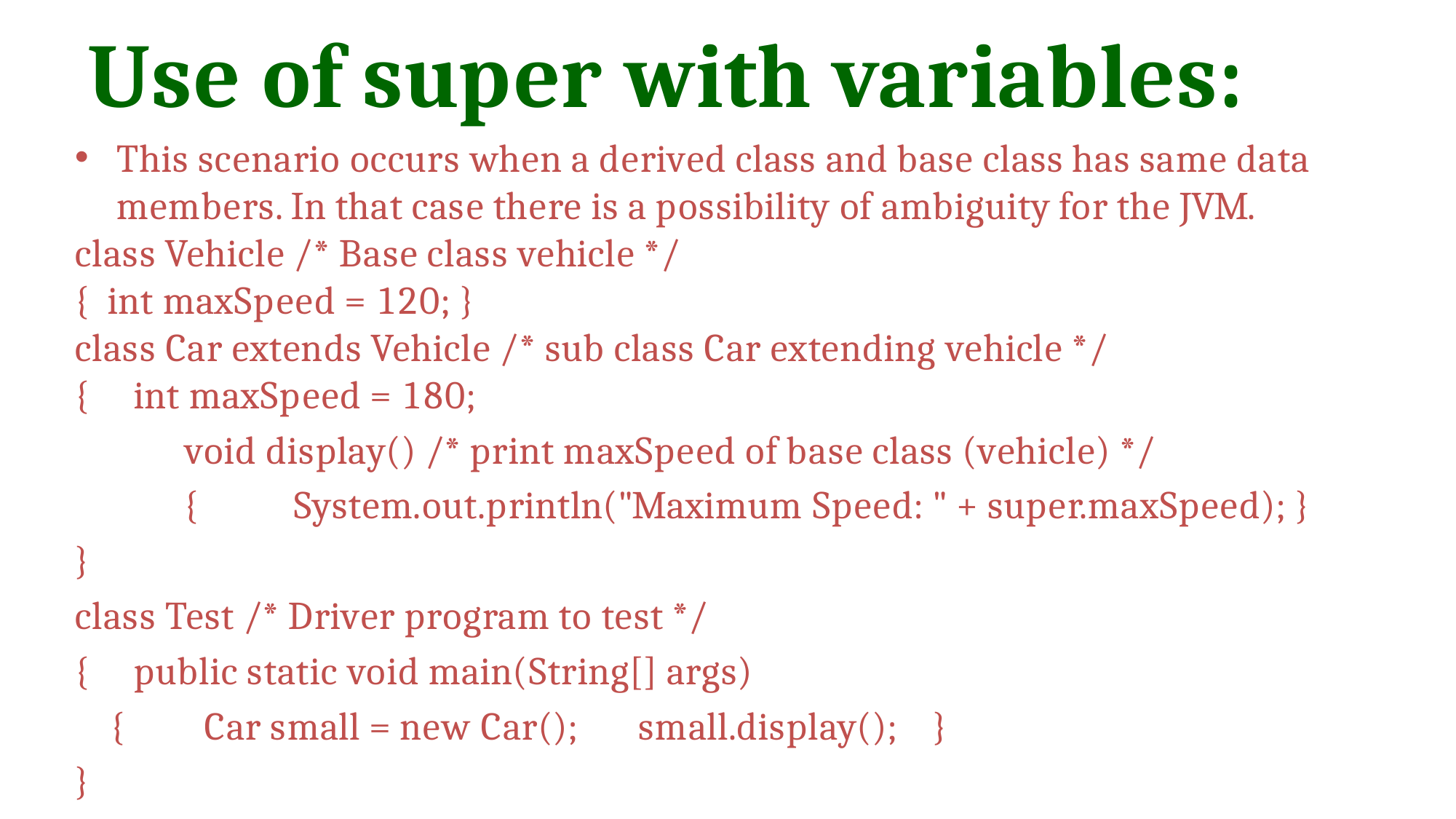

# Use of super with variables:
This scenario occurs when a derived class and base class has same data members. In that case there is a possibility of ambiguity for the JVM.
class Vehicle /* Base class vehicle */
{  int maxSpeed = 120; }
class Car extends Vehicle /* sub class Car extending vehicle */
{     int maxSpeed = 180;
	void display() /* print maxSpeed of base class (vehicle) */
	{	System.out.println("Maximum Speed: " + super.maxSpeed); }
}
class Test /* Driver program to test */
{     public static void main(String[] args)
    {         Car small = new Car();	  small.display();    }
}